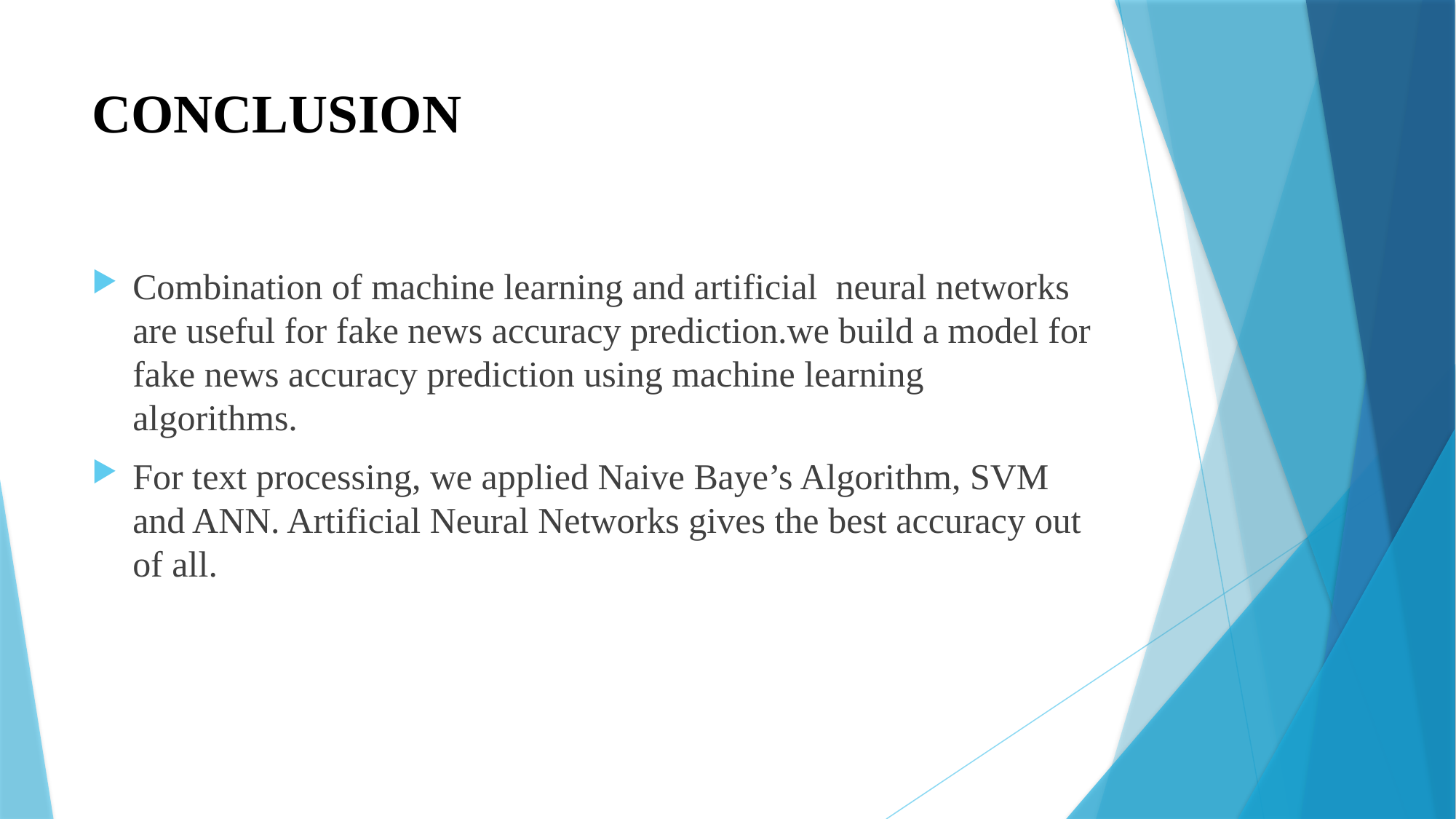

# CONCLUSION
Combination of machine learning and artificial  neural networks are useful for fake news accuracy prediction.we build a model for fake news accuracy prediction using machine learning algorithms.
For text processing, we applied Naive Baye’s Algorithm, SVM and ANN. Artificial Neural Networks gives the best accuracy out of all.